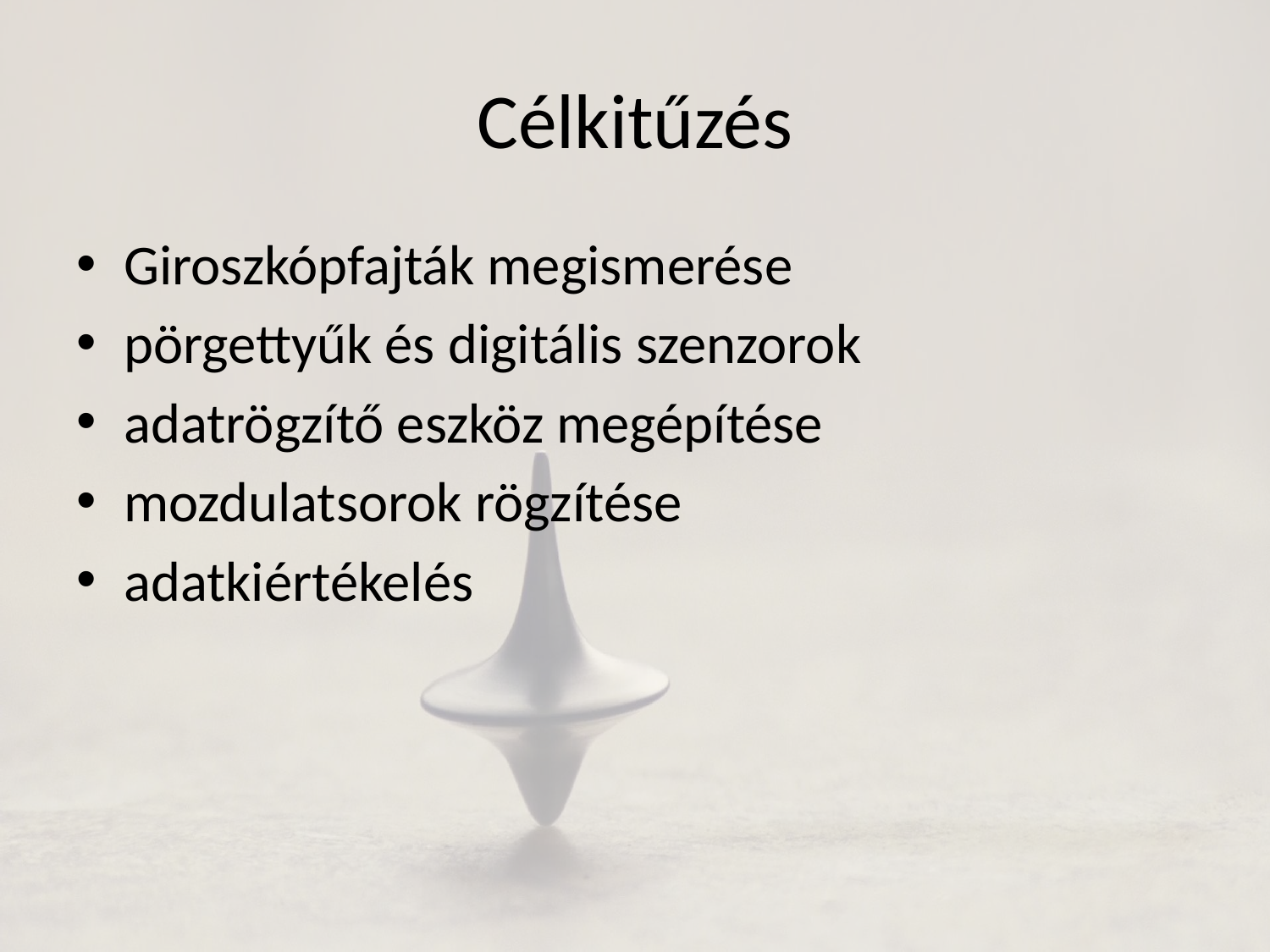

# Célkitűzés
Giroszkópfajták megismerése
pörgettyűk és digitális szenzorok
adatrögzítő eszköz megépítése
mozdulatsorok rögzítése
adatkiértékelés